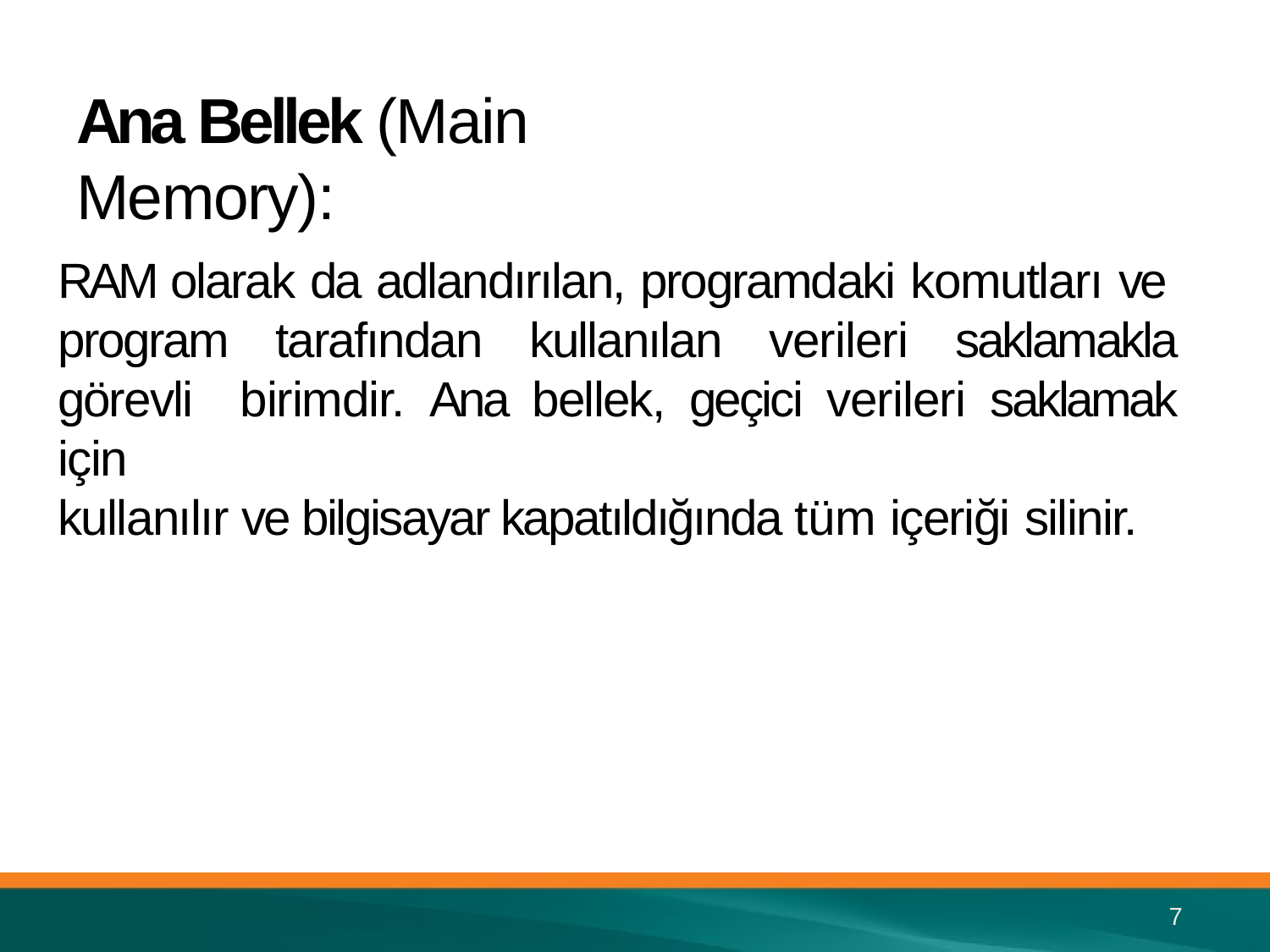

# Ana Bellek (Main Memory):
RAM olarak da adlandırılan, programdaki komutları ve  program tarafından kullanılan verileri saklamakla görevli  birimdir. Ana bellek, geçici verileri saklamak için
kullanılır ve bilgisayar kapatıldığında tüm içeriği silinir.
7